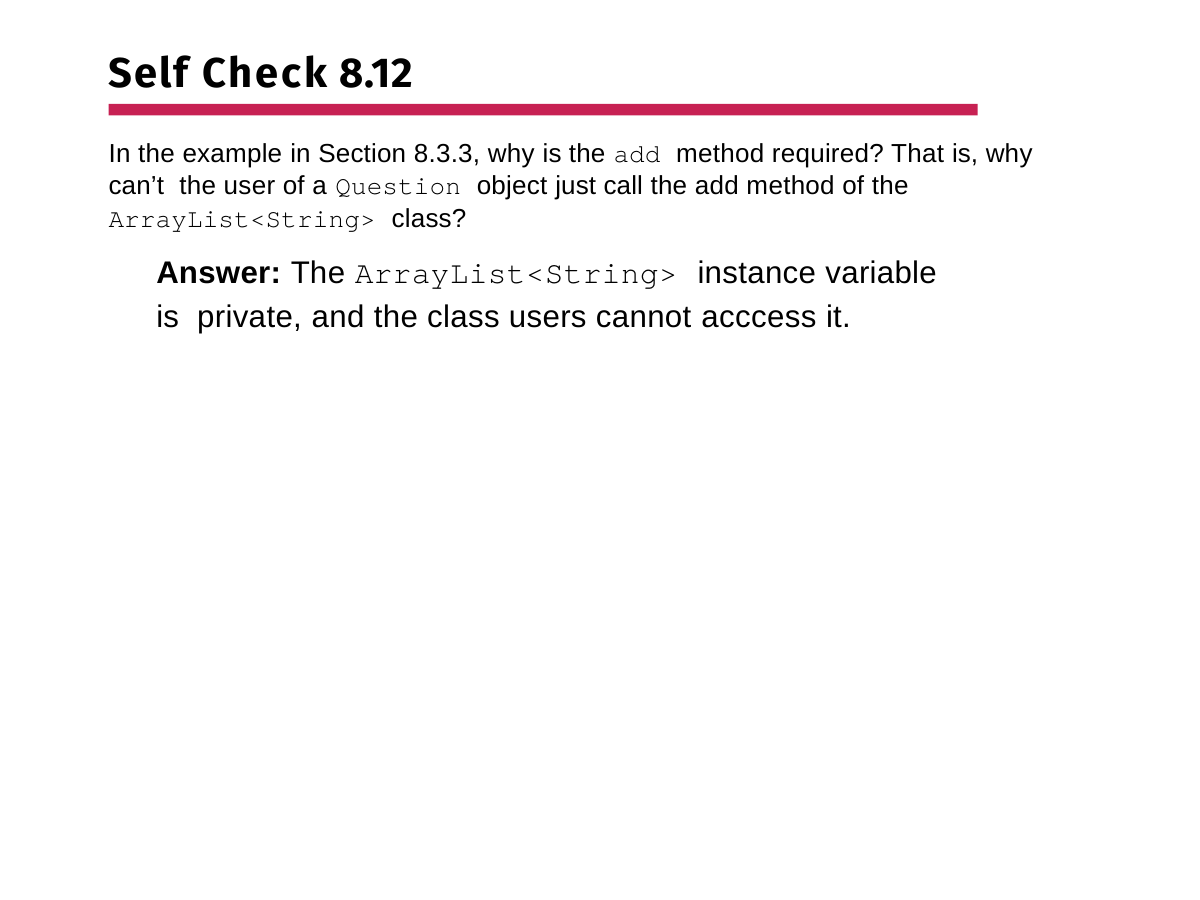

# Self Check 8.12

In the example in Section 8.3.3, why is the add method required? That is, why can’t  the user of a Question object just call the add method of the  ArrayList<String> class?
Answer: The ArrayList<String> instance variable is  private, and the class users cannot acccess it.